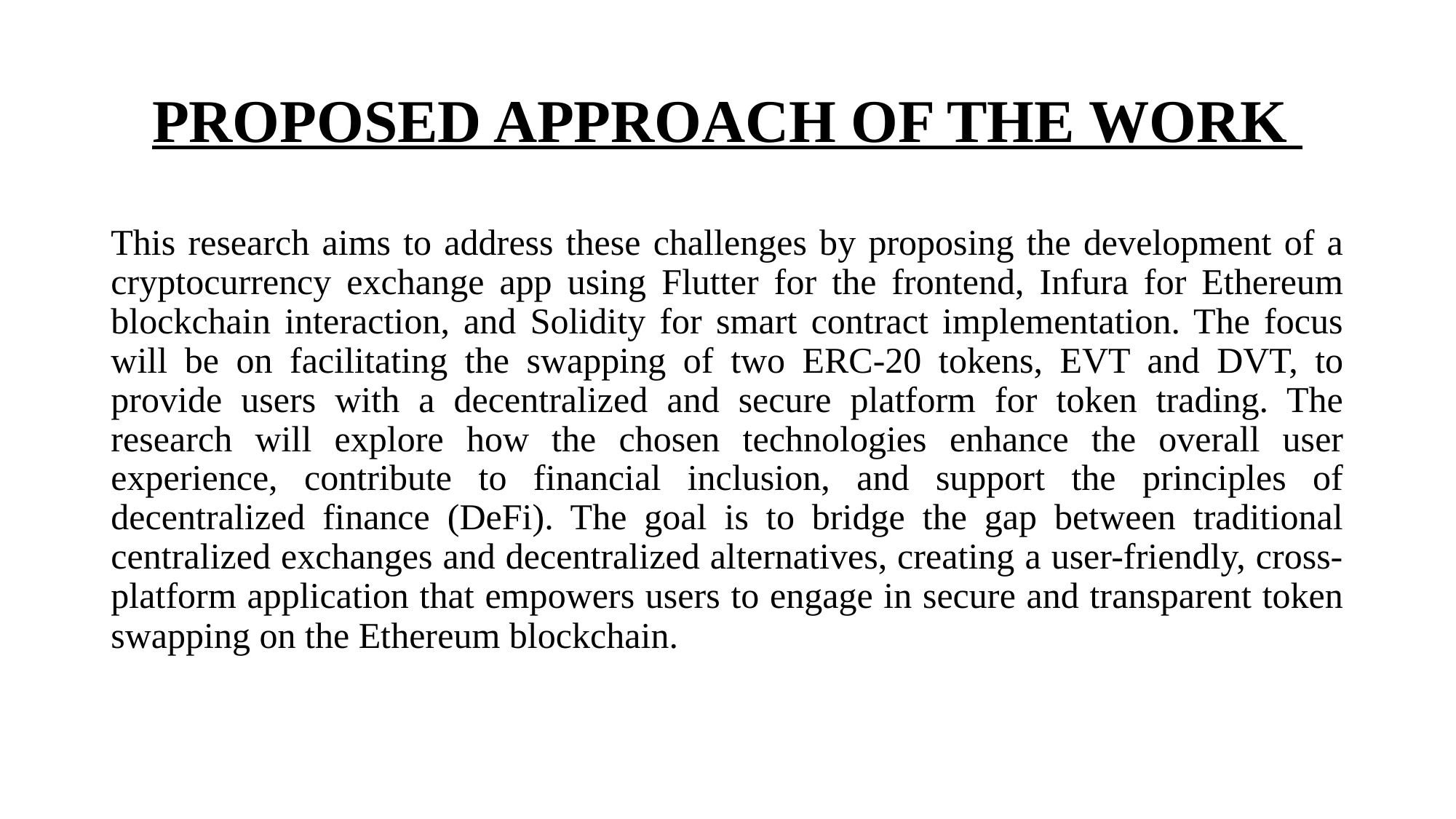

# PROPOSED APPROACH OF THE WORK
This research aims to address these challenges by proposing the development of a cryptocurrency exchange app using Flutter for the frontend, Infura for Ethereum blockchain interaction, and Solidity for smart contract implementation. The focus will be on facilitating the swapping of two ERC-20 tokens, EVT and DVT, to provide users with a decentralized and secure platform for token trading. The research will explore how the chosen technologies enhance the overall user experience, contribute to financial inclusion, and support the principles of decentralized finance (DeFi). The goal is to bridge the gap between traditional centralized exchanges and decentralized alternatives, creating a user-friendly, cross-platform application that empowers users to engage in secure and transparent token swapping on the Ethereum blockchain.